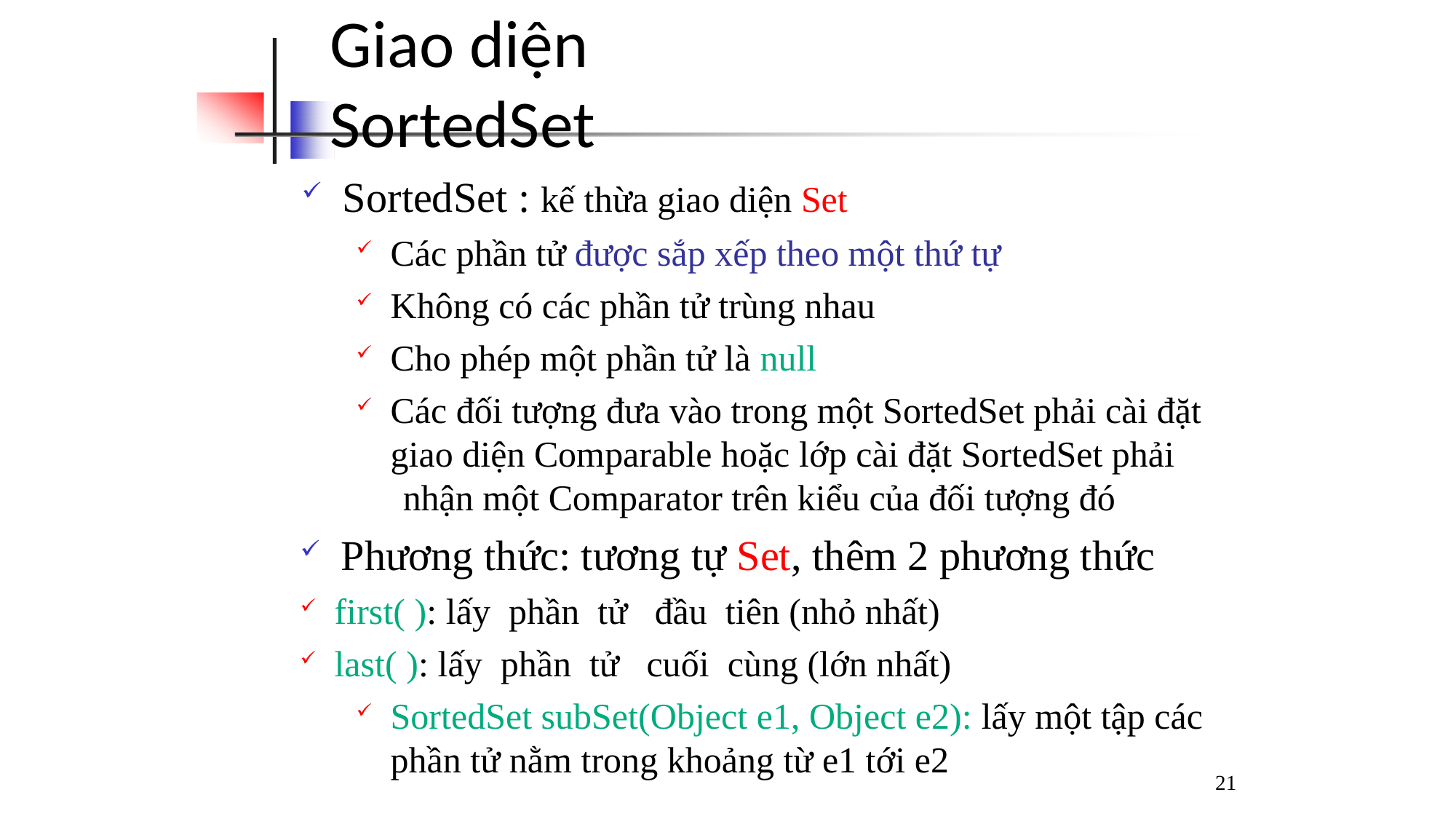

# Giao diện SortedSet

SortedSet : kế thừa giao diện Set
Các phần tử được sắp xếp theo một thứ tự
Không có các phần tử trùng nhau
Cho phép một phần tử là null
Các đối tượng đưa vào trong một SortedSet phải cài đặt  giao diện Comparable hoặc lớp cài đặt SortedSet phải
nhận một Comparator trên kiểu của đối tượng đó
Phương thức: tương tự Set, thêm 2 phương thức
first( ): lấy  phần  tử   đầu  tiên (nhỏ nhất)
last( ): lấy  phần  tử   cuối  cùng (lớn nhất)
SortedSet subSet(Object e1, Object e2): lấy một tập các  phần tử nằm trong khoảng từ e1 tới e2
21